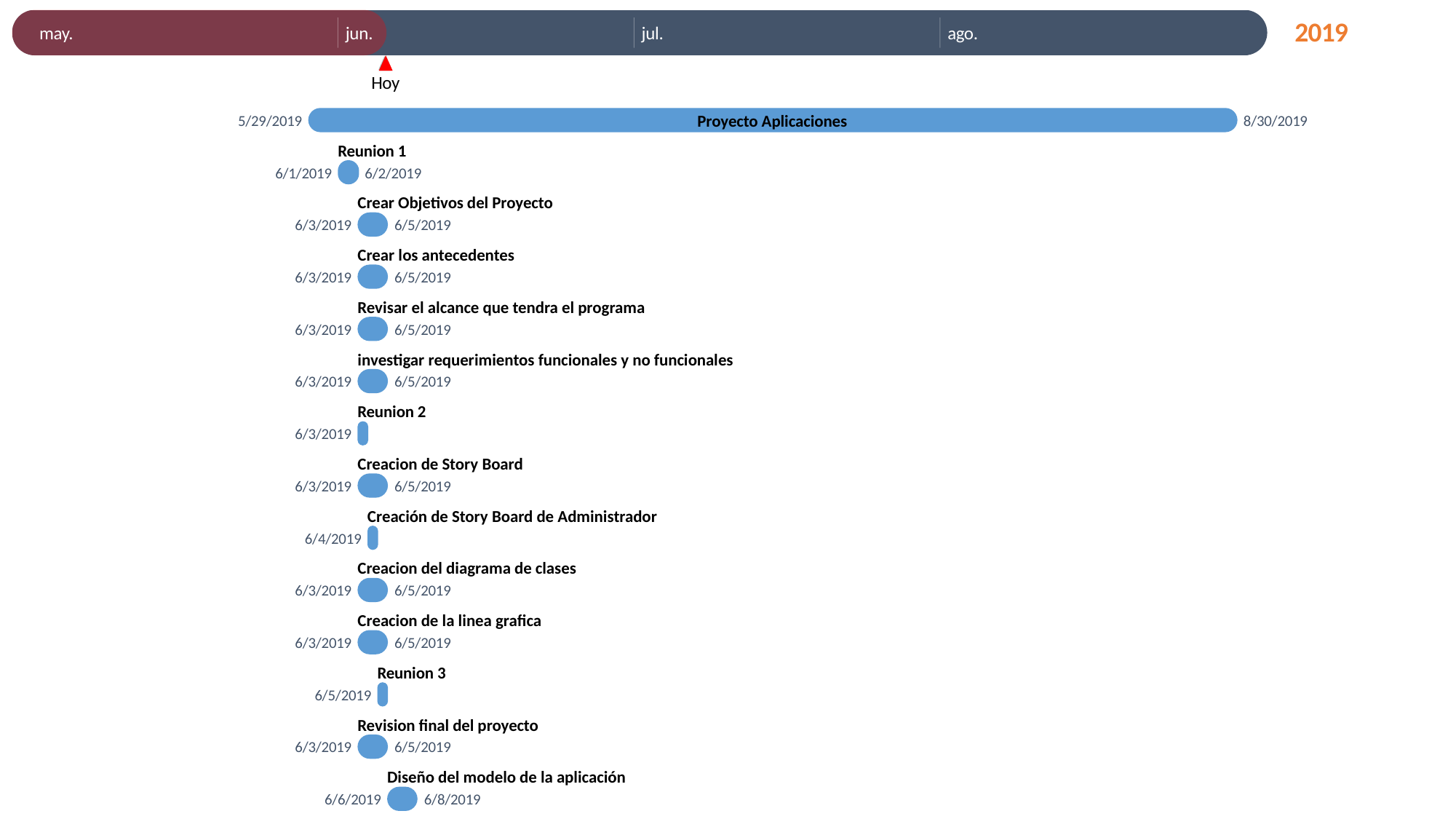

2019
may.
jun.
jul.
ago.

Hoy

Proyecto Aplicaciones
5/29/2019
8/30/2019
Reunion 1

6/1/2019
6/2/2019
Crear Objetivos del Proyecto

6/3/2019
6/5/2019
Crear los antecedentes

6/3/2019
6/5/2019
Revisar el alcance que tendra el programa

6/3/2019
6/5/2019
investigar requerimientos funcionales y no funcionales

2019
6/3/2019
6/5/2019
Reunion 2

6/3/2019

Creacion de Story Board
94 días

6/3/2019
6/5/2019

2 días
Creación de Story Board de Administrador

6/4/2019

3 días
Creacion del diagrama de clases

6/3/2019
6/5/2019
3 días
Creacion de la linea grafica

6/3/2019
6/5/2019
3 días
Reunion 3

6/5/2019

3 días
Revision final del proyecto

6/3/2019
6/5/2019
1 día
Diseño del modelo de la aplicación

6/6/2019
6/8/2019
3 días

1 día

3 días

3 días

1 día

3 días

3 días